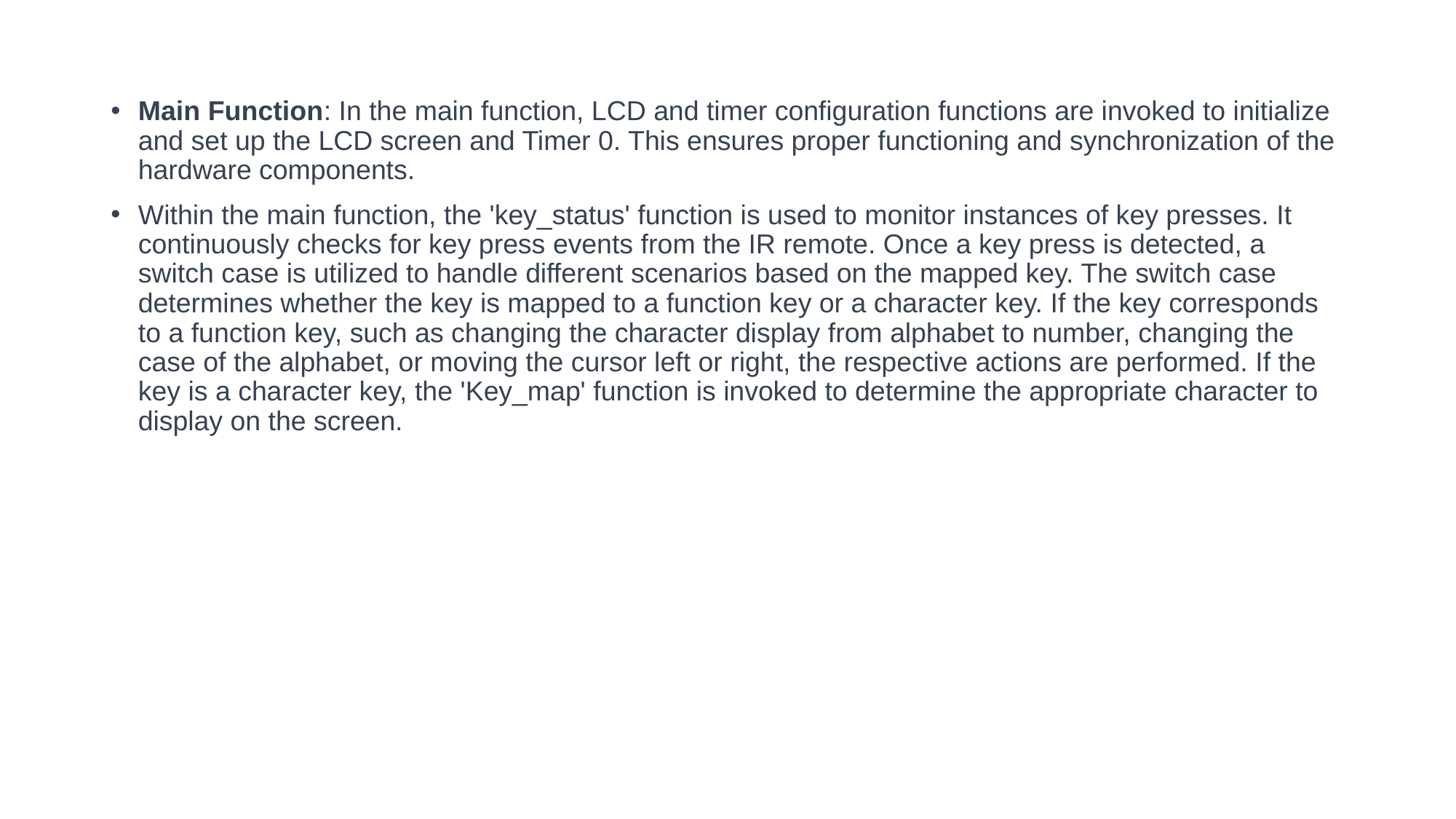

Main Function: In the main function, LCD and timer configuration functions are invoked to initialize and set up the LCD screen and Timer 0. This ensures proper functioning and synchronization of the hardware components.
Within the main function, the 'key_status' function is used to monitor instances of key presses. It continuously checks for key press events from the IR remote. Once a key press is detected, a switch case is utilized to handle different scenarios based on the mapped key. The switch case determines whether the key is mapped to a function key or a character key. If the key corresponds to a function key, such as changing the character display from alphabet to number, changing the case of the alphabet, or moving the cursor left or right, the respective actions are performed. If the key is a character key, the 'Key_map' function is invoked to determine the appropriate character to display on the screen.